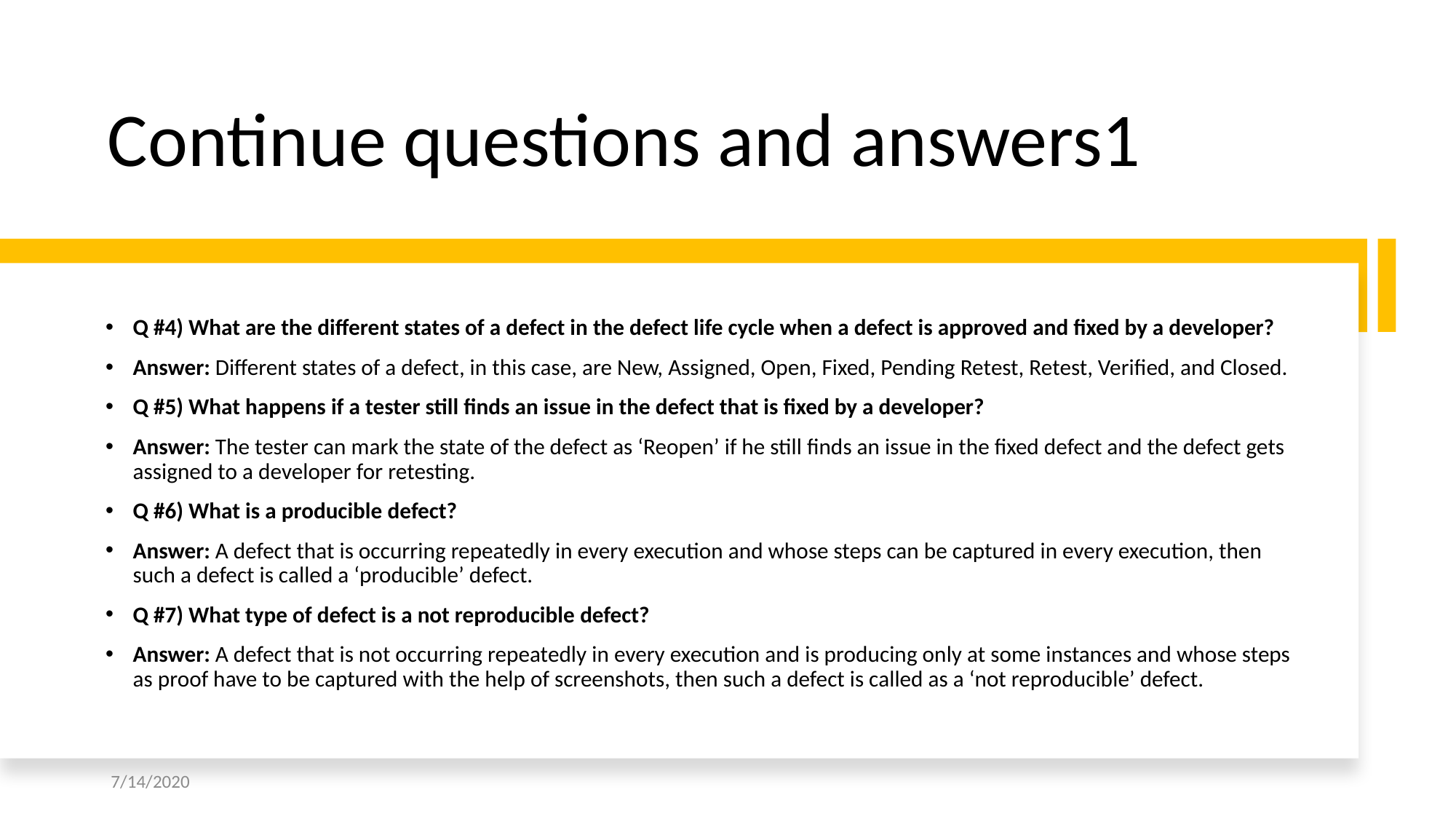

# Continue questions and answers1

Q #4) What are the different states of a defect in the defect life cycle when a defect is approved and fixed by a developer?
Answer: Different states of a defect, in this case, are New, Assigned, Open, Fixed, Pending Retest, Retest, Verified, and Closed.
Q #5) What happens if a tester still finds an issue in the defect that is fixed by a developer?
Answer: The tester can mark the state of the defect as ‘Reopen’ if he still finds an issue in the fixed defect and the defect gets assigned to a developer for retesting.
Q #6) What is a producible defect?
Answer: A defect that is occurring repeatedly in every execution and whose steps can be captured in every execution, then such a defect is called a ‘producible’ defect.
Q #7) What type of defect is a not reproducible defect?
Answer: A defect that is not occurring repeatedly in every execution and is producing only at some instances and whose steps as proof have to be captured with the help of screenshots, then such a defect is called as a ‘not reproducible’ defect.

7/14/2020
Bug Life Cycle
8